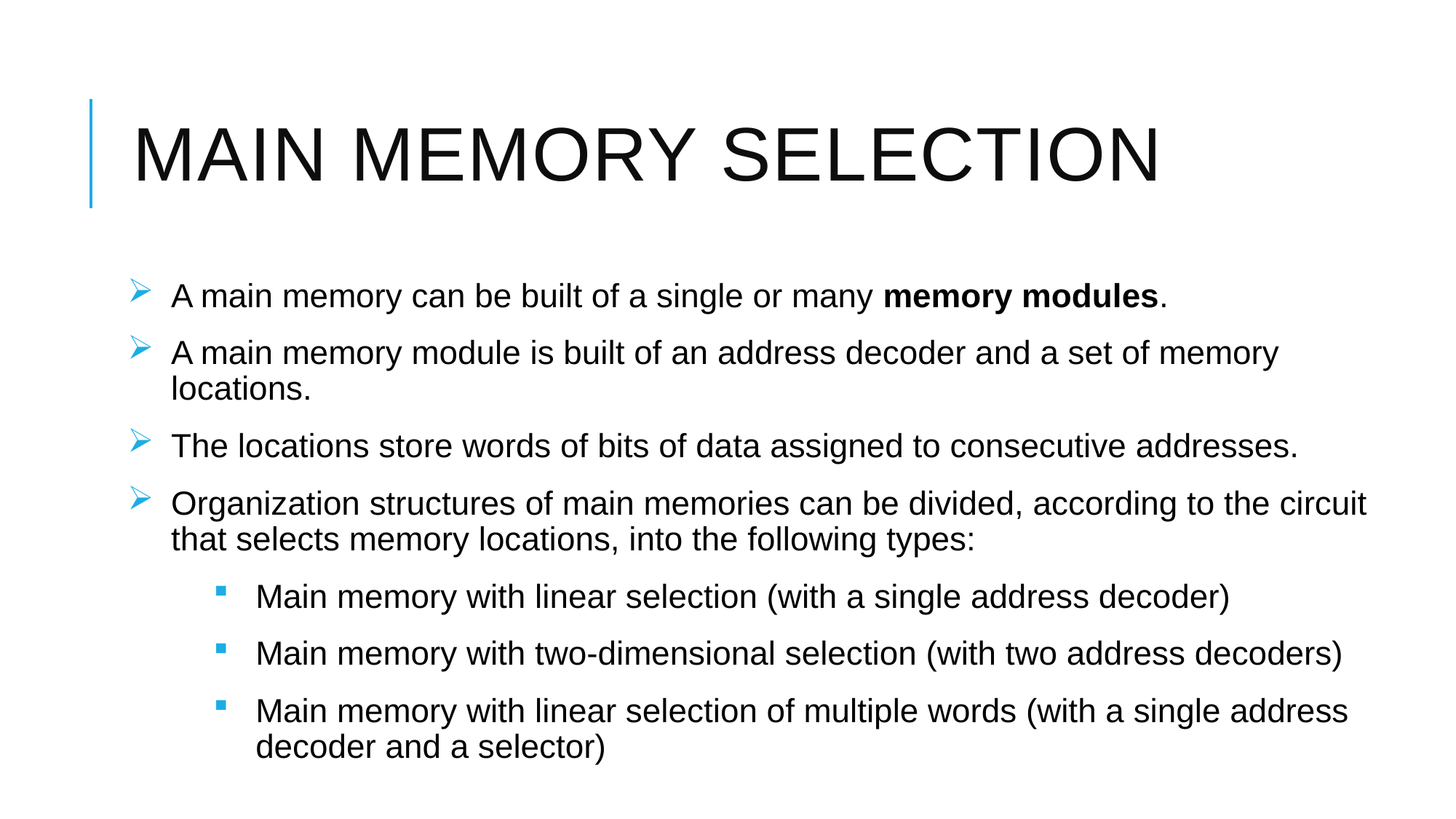

# Main memory selection
A main memory can be built of a single or many memory modules.
A main memory module is built of an address decoder and a set of memory locations.
The locations store words of bits of data assigned to consecutive addresses.
Organization structures of main memories can be divided, according to the circuit that selects memory locations, into the following types:
Main memory with linear selection (with a single address decoder)
Main memory with two-dimensional selection (with two address decoders)
Main memory with linear selection of multiple words (with a single address decoder and a selector)